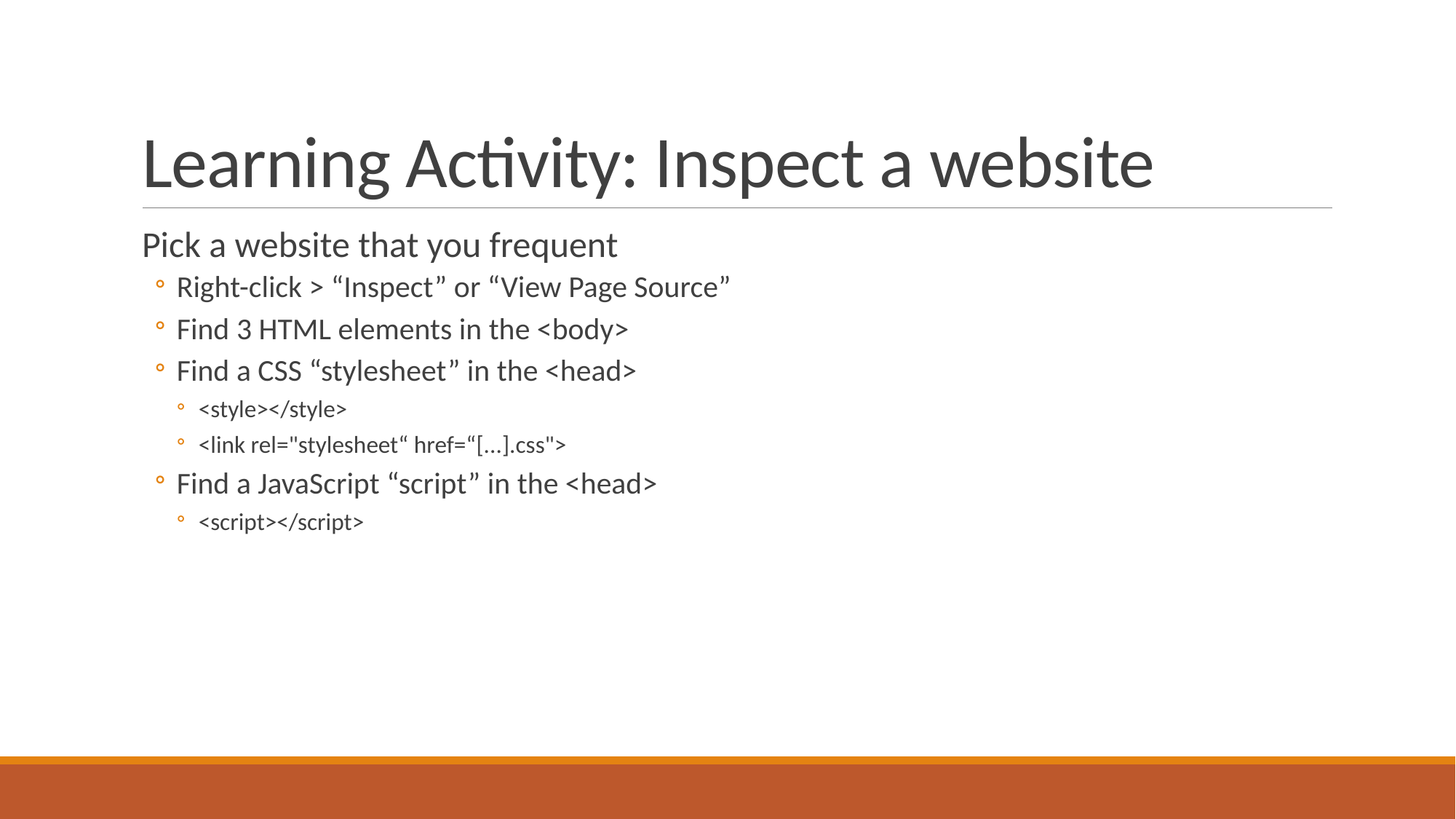

# Learning Activity: Inspect a website
Pick a website that you frequent
Right-click > “Inspect” or “View Page Source”
Find 3 HTML elements in the <body>
Find a CSS “stylesheet” in the <head>
<style></style>
<link rel="stylesheet“ href=“[...].css">
Find a JavaScript “script” in the <head>
<script></script>